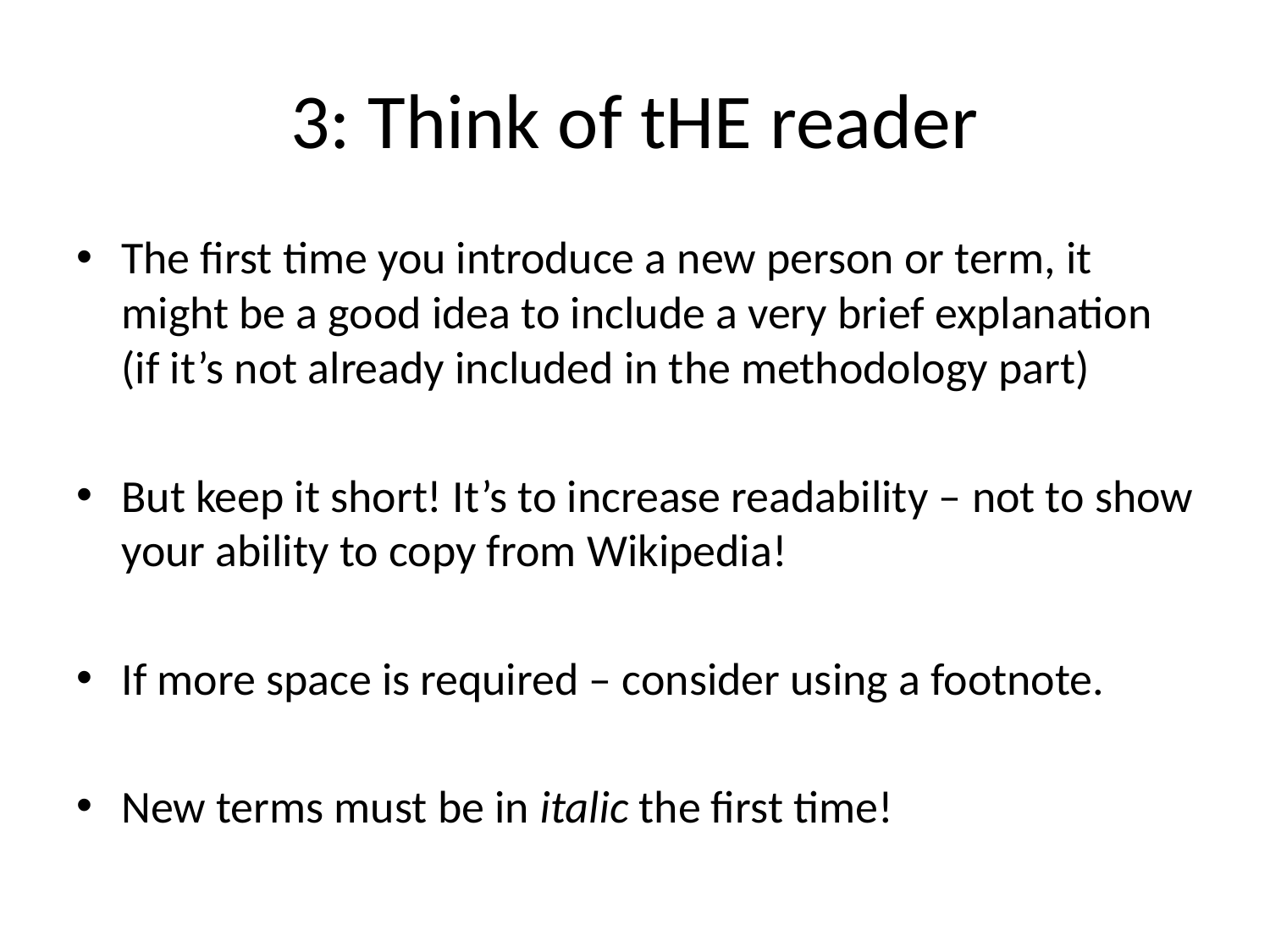

# 3: Think of tHE reader
The first time you introduce a new person or term, it might be a good idea to include a very brief explanation (if it’s not already included in the methodology part)

But keep it short! It’s to increase readability – not to show your ability to copy from Wikipedia!

If more space is required – consider using a footnote.

New terms must be in italic the first time!